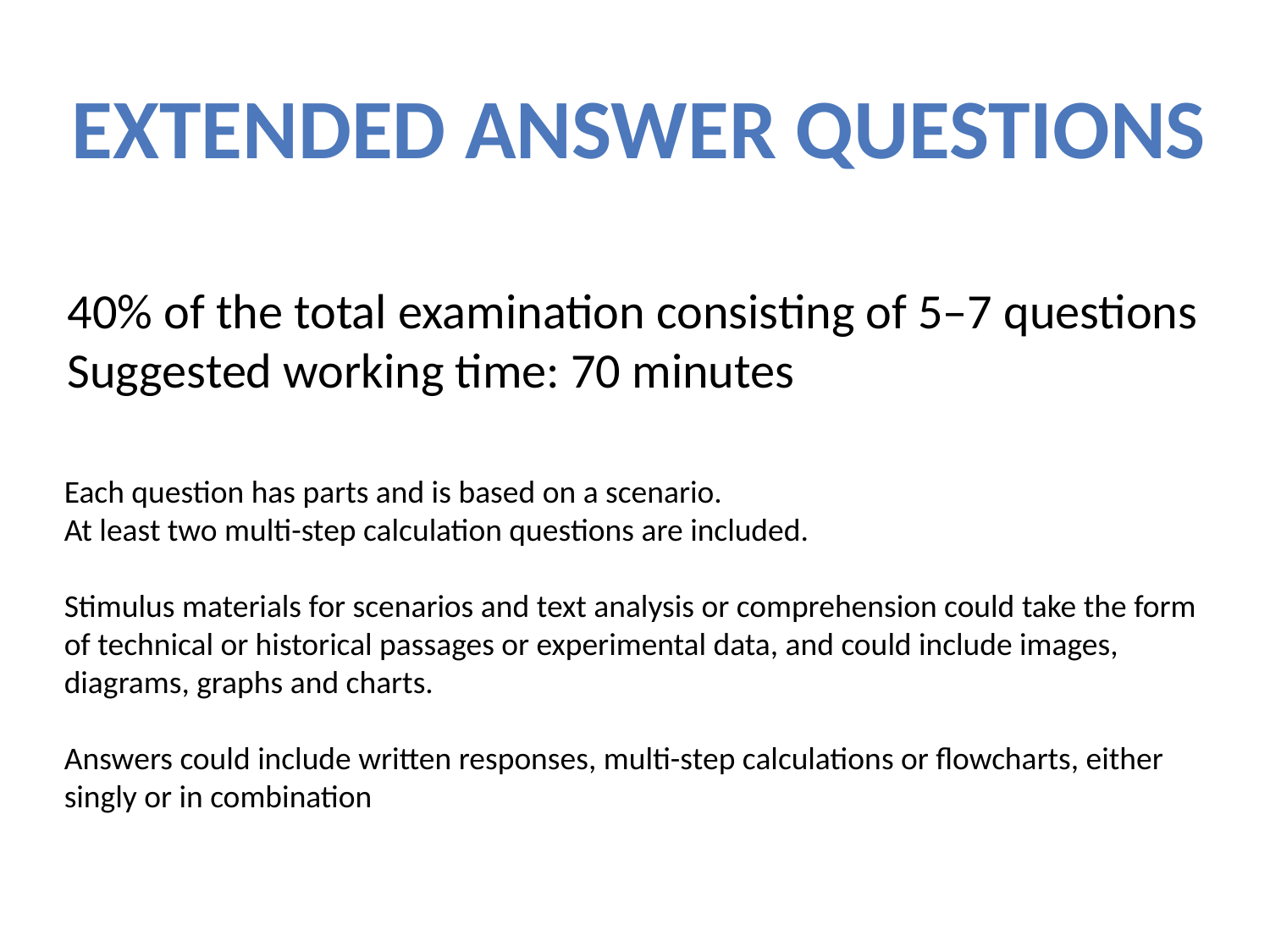

EXTENDED ANSWER QUESTIONS
40% of the total examination consisting of 5–7 questions
Suggested working time: 70 minutes
Each question has parts and is based on a scenario.
At least two multi-step calculation questions are included.

Stimulus materials for scenarios and text analysis or comprehension could take the form of technical or historical passages or experimental data, and could include images, diagrams, graphs and charts.

Answers could include written responses, multi-step calculations or flowcharts, either singly or in combination